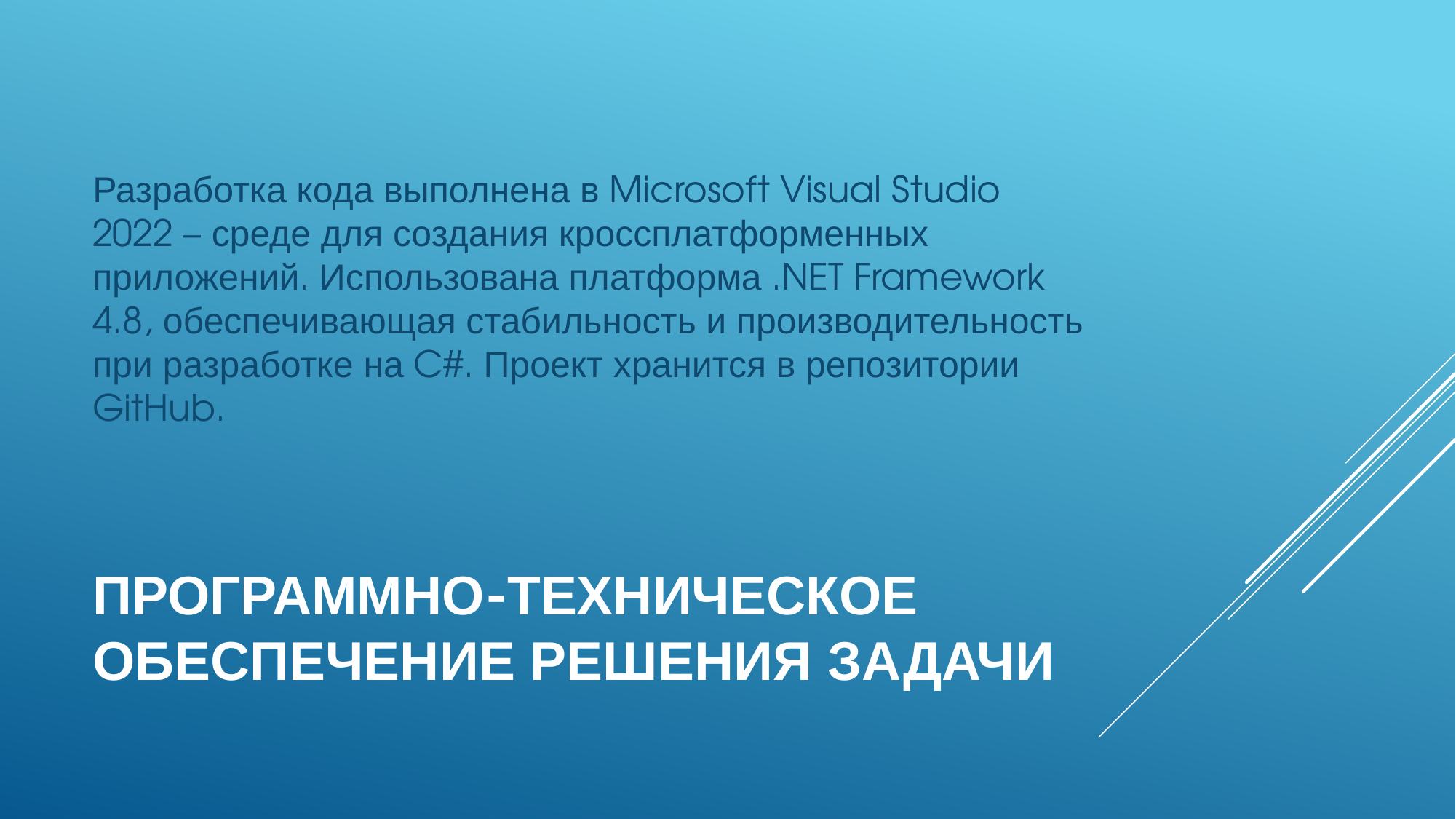

Разработка кода выполнена в Microsoft Visual Studio 2022 – среде для создания кроссплатформенных приложений. Использована платформа .NET Framework 4.8, обеспечивающая стабильность и производительность при разработке на C#. Проект хранится в репозитории GitHub.
# Программно-техническое обеспечение решения задачи